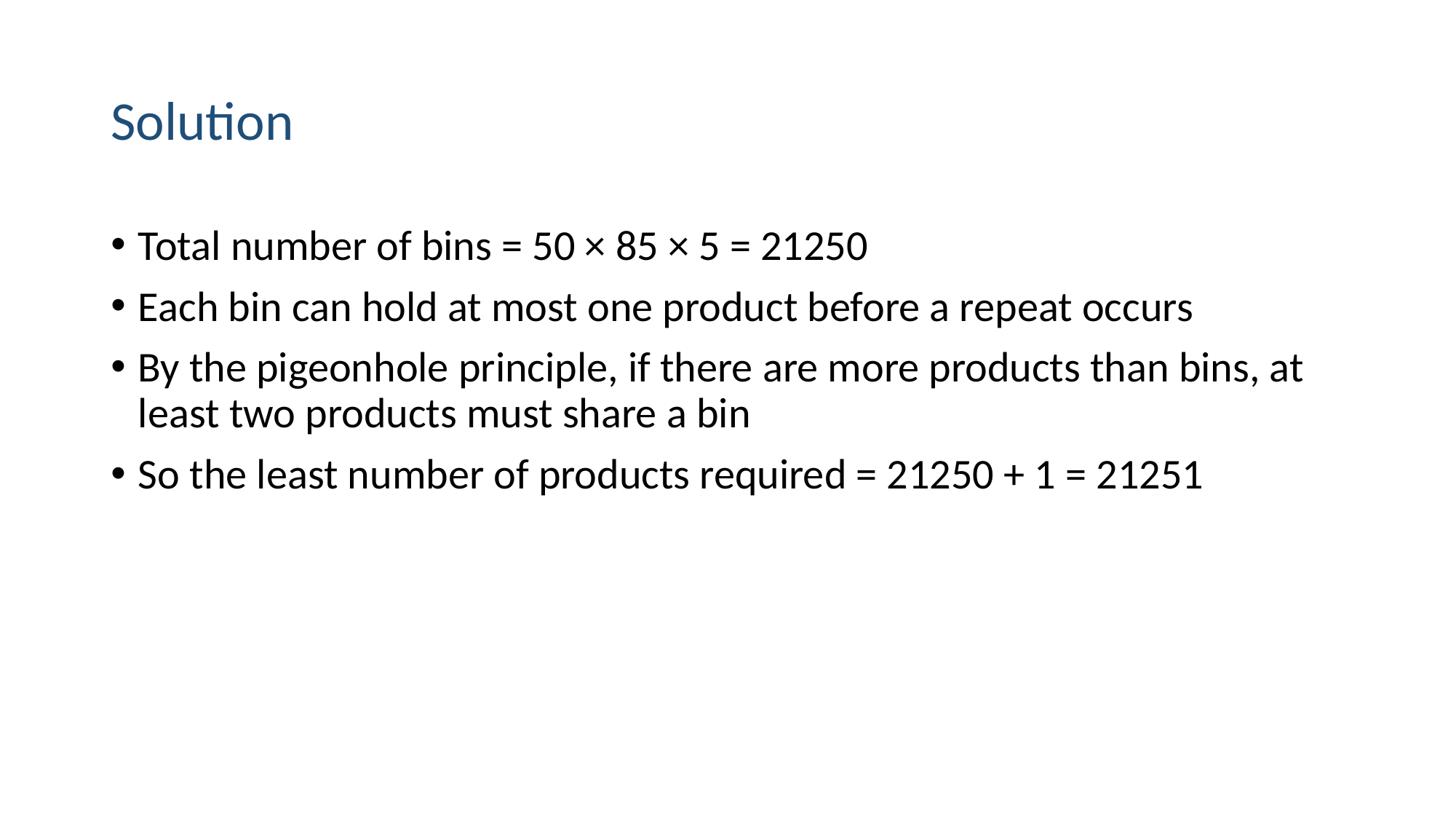

# Solution
Total number of bins = 50 × 85 × 5 = 21250
Each bin can hold at most one product before a repeat occurs
By the pigeonhole principle, if there are more products than bins, at least two products must share a bin
So the least number of products required = 21250 + 1 = 21251